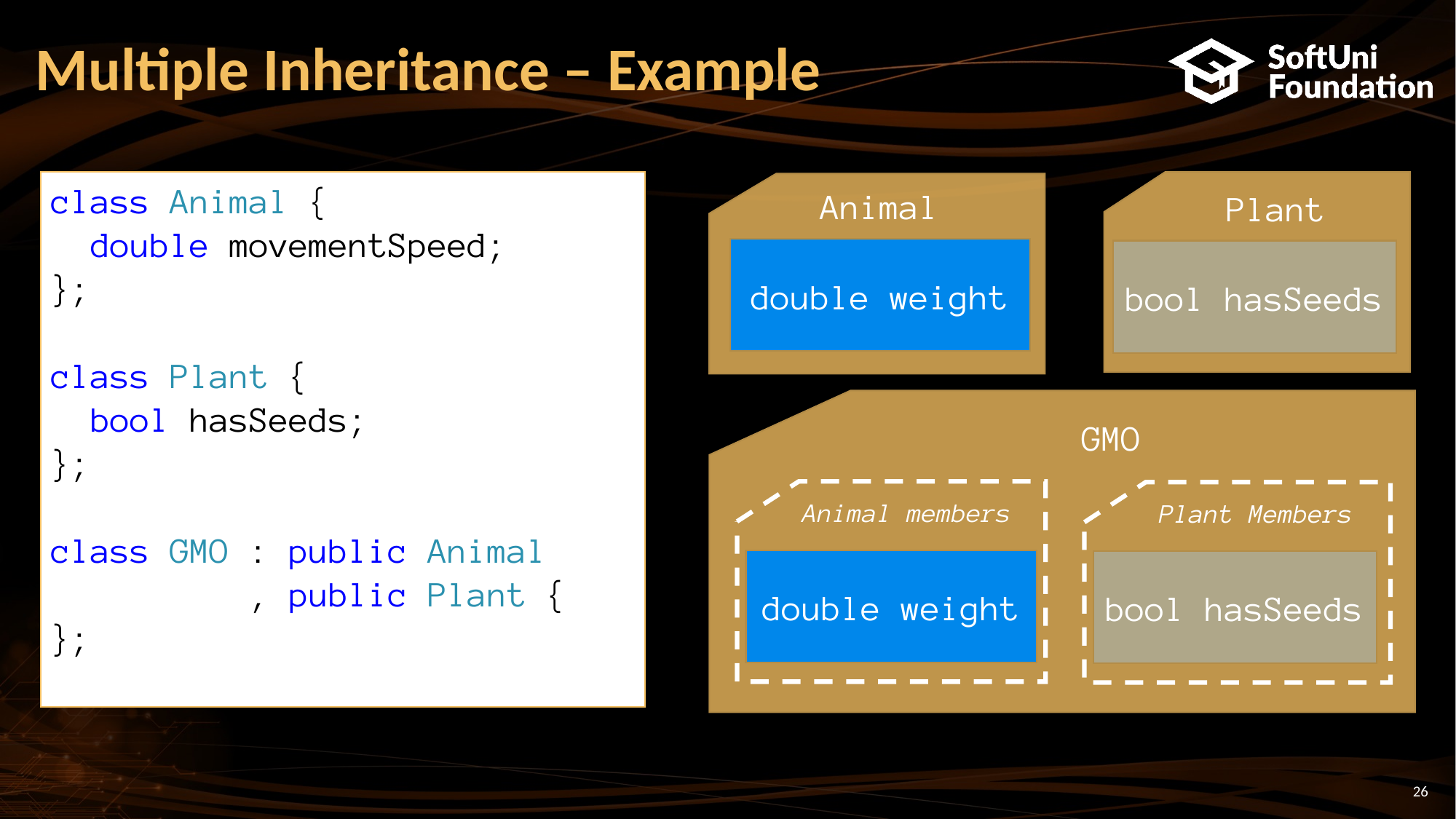

# Multiple Inheritance – Example
class Animal {
  double movementSpeed;
};

class Plant {
  bool hasSeeds;
};

class GMO : public Animal
          , public Plant {
};

Animal
Plant
double weight
bool hasSeeds

GMO

Animal members
Plant Members
double weight
bool hasSeeds
26